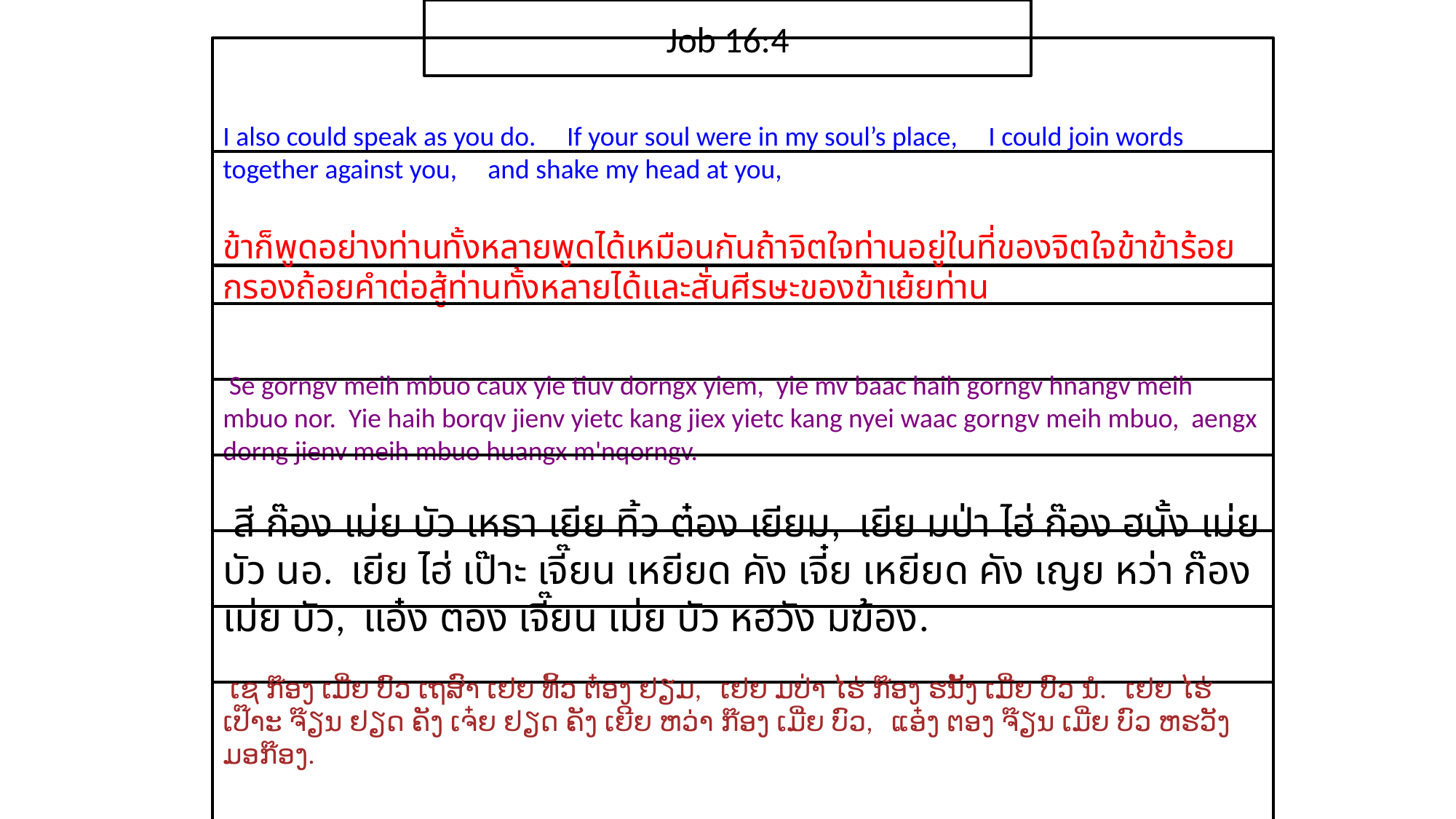

Job 16:4
I also could speak as you do.     If your soul were in my soul’s place,     I could join words together against you,     and shake my head at you,
ข้า​ก็​พูด​อย่าง​ท่าน​ทั้ง​หลาย​พูด​ได้​เหมือน​กันถ้า​จิตใจ​ท่าน​อยู่​ใน​ที่​ของ​จิตใจ​ข้าข้า​ร้อย​กรอง​ถ้อยคำ​ต่อสู้​ท่าน​ทั้ง​หลาย​ได้และ​สั่น​ศีรษะ​ของ​ข้า​เย้ย​ท่าน
 Se gorngv meih mbuo caux yie tiuv dorngx yiem,  yie mv baac haih gorngv hnangv meih mbuo nor.  Yie haih borqv jienv yietc kang jiex yietc kang nyei waac gorngv meih mbuo,  aengx dorng jienv meih mbuo huangx m'nqorngv.
 สี ก๊อง เม่ย บัว เหธา เยีย ทิ้ว ต๋อง เยียม,  เยีย มป่า ไฮ่ ก๊อง ฮนั้ง เม่ย บัว นอ.  เยีย ไฮ่ เป๊าะ เจี๊ยน เหยียด คัง เจี๋ย เหยียด คัง เญย หว่า ก๊อง เม่ย บัว,  แอ๋ง ตอง เจี๊ยน เม่ย บัว หฮวัง มฆ้อง.
 ເຊ ກ໊ອງ ເມີ່ຍ ບົວ ເຖສົາ ເຢຍ ທິ້ວ ຕ໋ອງ ຢຽມ,   ເຢຍ ມປ່າ ໄຮ່ ກ໊ອງ ຮນັ້ງ ເມີ່ຍ ບົວ ນໍ.   ເຢຍ ໄຮ່ ເປ໊າະ ຈ໊ຽນ ຢຽດ ຄັງ ເຈ໋ຍ ຢຽດ ຄັງ ເຍີຍ ຫວ່າ ກ໊ອງ ເມີ່ຍ ບົວ,   ແອ໋ງ ຕອງ ຈ໊ຽນ ເມີ່ຍ ບົວ ຫຮວັງ ມອກ໊ອງ.